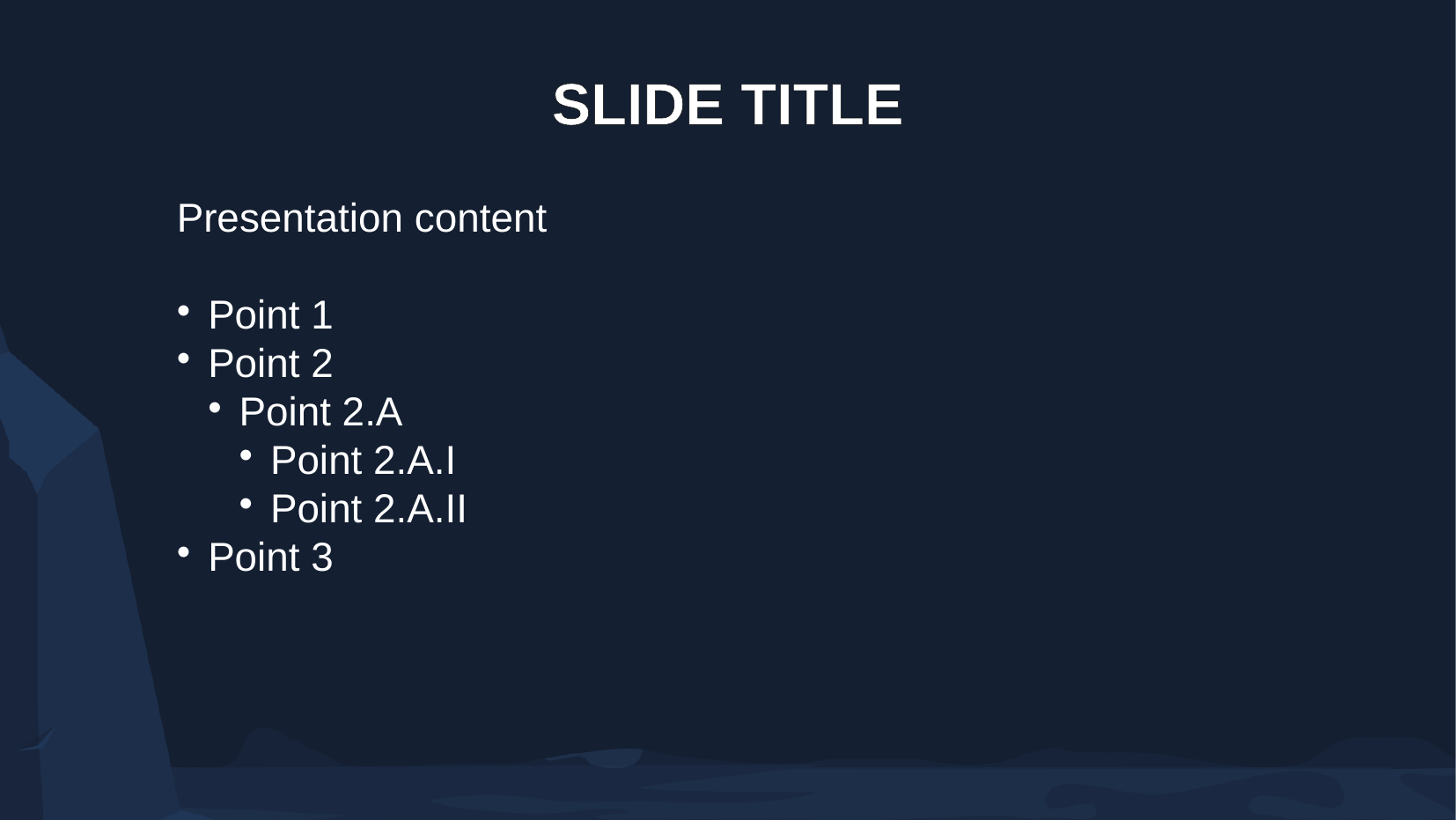

# Slide Title
Presentation content

Point 1
Point 2
Point 2.A
Point 2.A.I
Point 2.A.II
Point 3